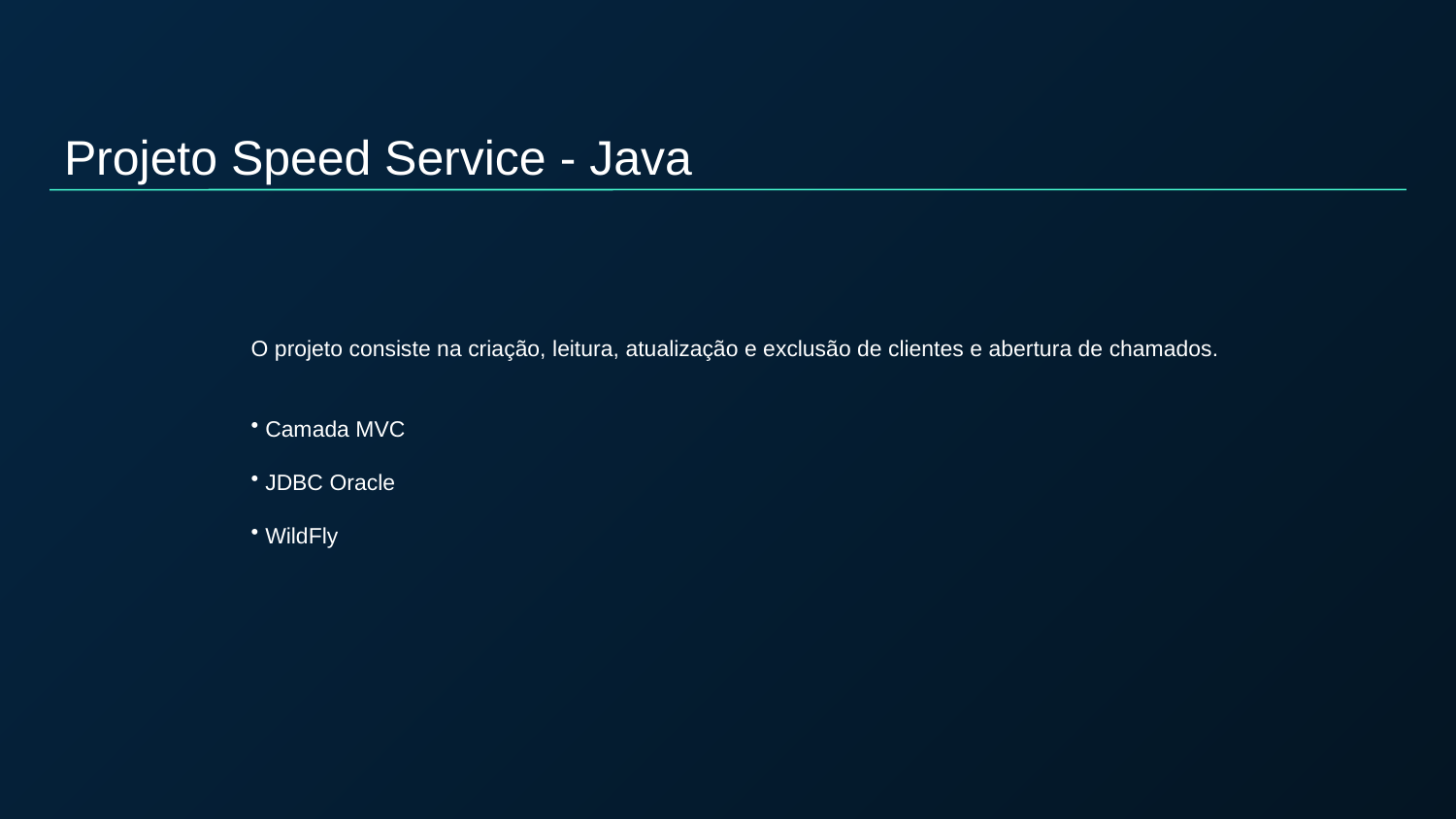

# Projeto Speed Service - Java
O projeto consiste na criação, leitura, atualização e exclusão de clientes e abertura de chamados.

 Camada MVC

 JDBC Oracle

 WildFly